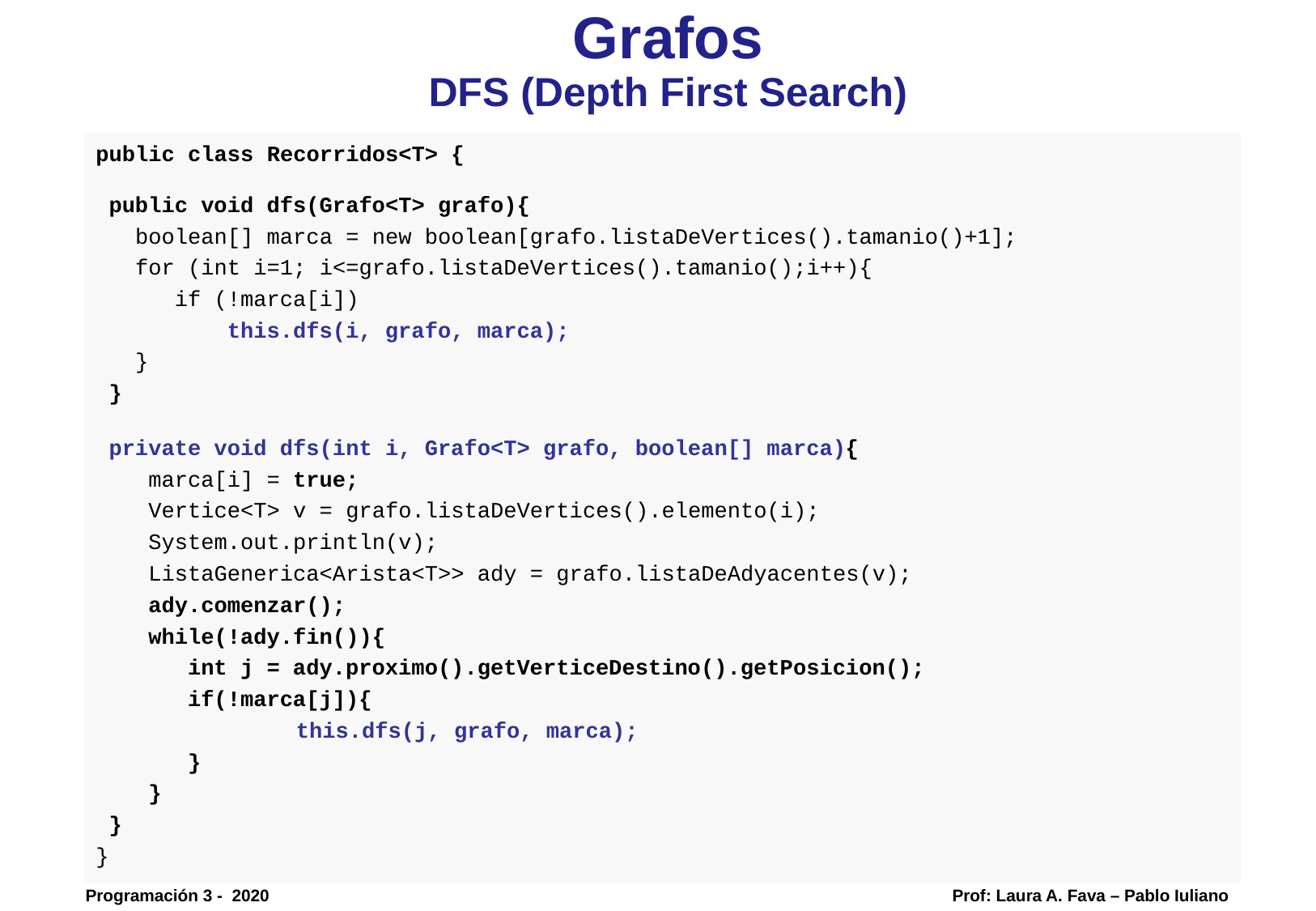

Grafos
DFS (Depth First Search)
public class Recorridos<T> {

 public void dfs(Grafo<T> grafo){
   boolean[] marca = new boolean[grafo.listaDeVertices().tamanio()+1];
   for (int i=1; i<=grafo.listaDeVertices().tamanio();i++){
      if (!marca[i])
          this.dfs(i, grafo, marca);
   }
 }

 private void dfs(int i, Grafo<T> grafo, boolean[] marca){
    marca[i] = true;
    Vertice<T> v = grafo.listaDeVertices().elemento(i);
    System.out.println(v);
    ListaGenerica<Arista<T>> ady = grafo.listaDeAdyacentes(v);
    ady.comenzar();
    while(!ady.fin()){
       int j = ady.proximo().getVerticeDestino().getPosicion();
       if(!marca[j]){
	      this.dfs(j, grafo, marca);
       }
    }
 }
}